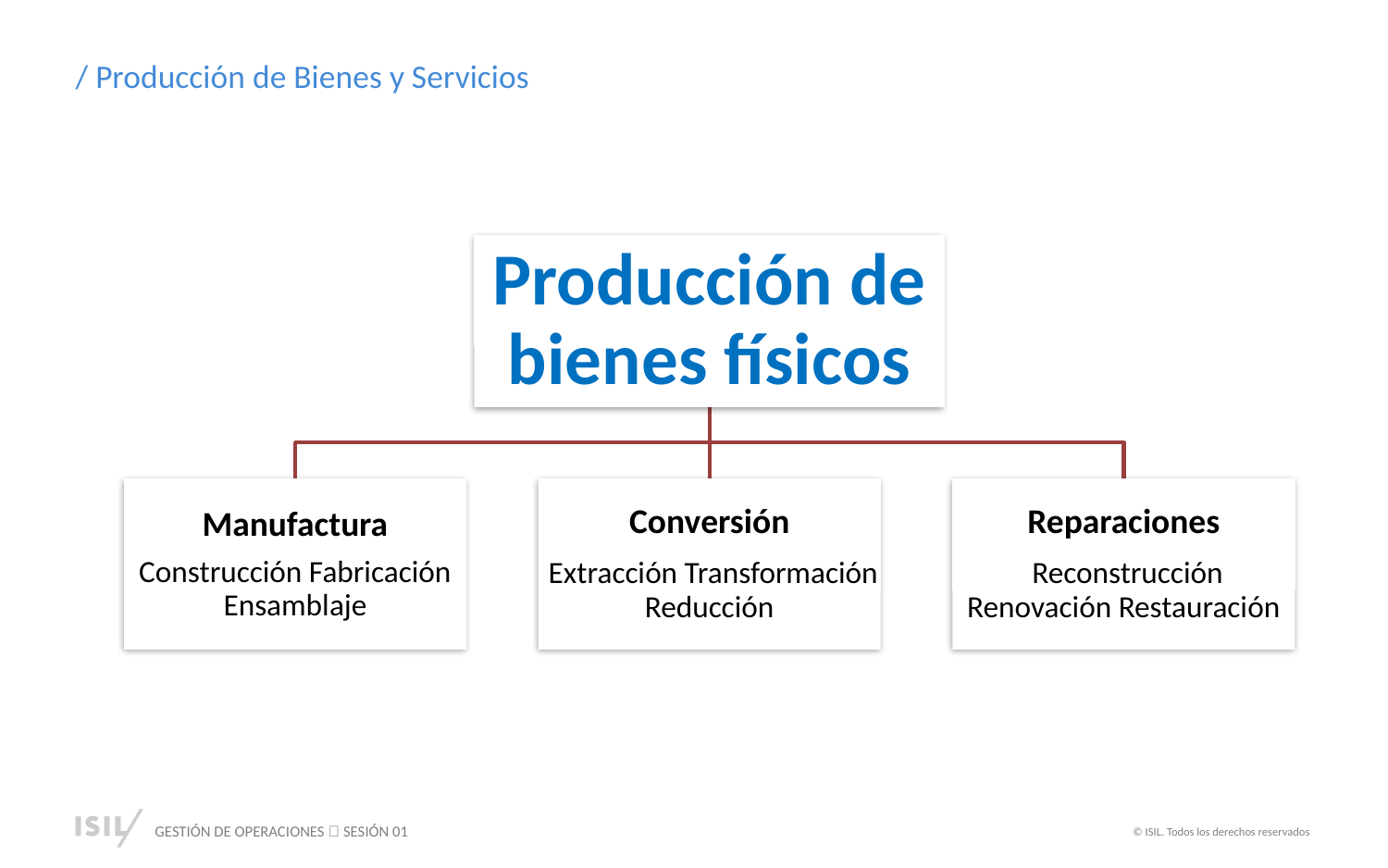

/ Producción de Bienes y Servicios
Producción de bienes físicos
Manufactura
Construcción Fabricación Ensamblaje
Conversión
 Extracción Transformación Reducción
Reparaciones
 Reconstrucción Renovación Restauración